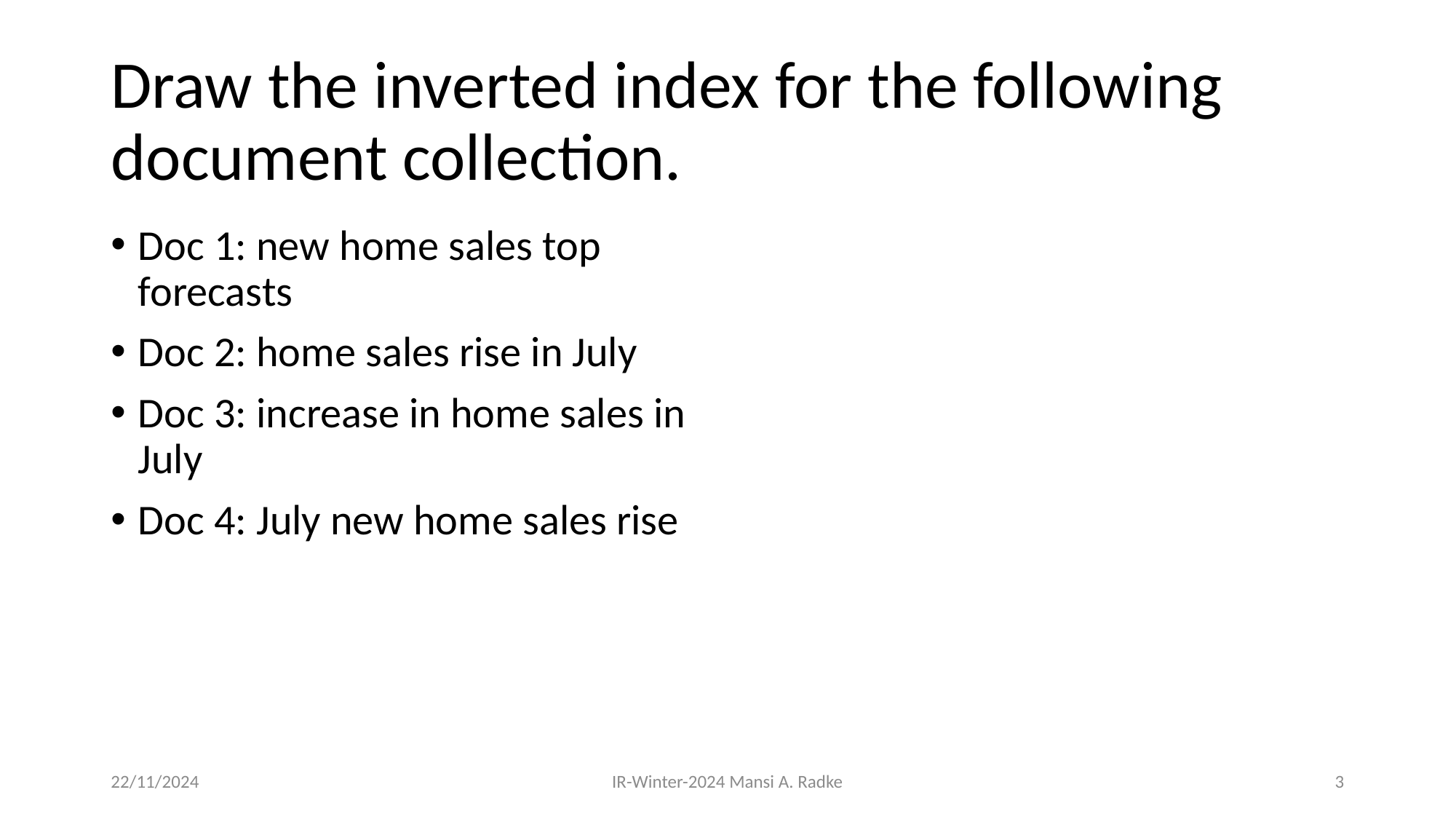

# Draw the inverted index for the following document collection.
Doc 1: new home sales top forecasts
Doc 2: home sales rise in July
Doc 3: increase in home sales in July
Doc 4: July new home sales rise

22/11/2024
IR-Winter-2024 Mansi A. Radke
3